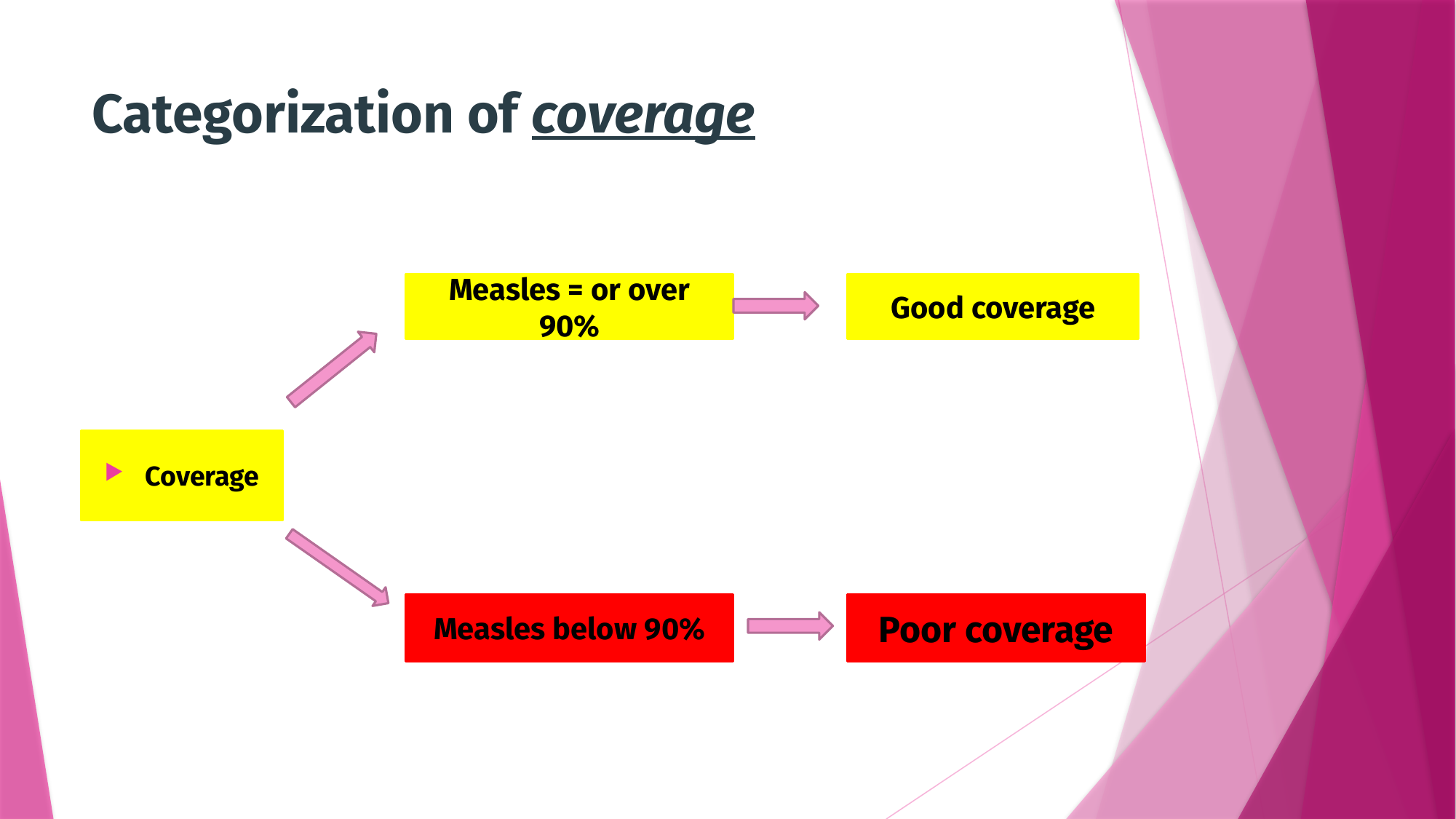

# Categorization of coverage
Measles = or over 90%
Good coverage

Coverage

Poor coverage
Measles below 90%